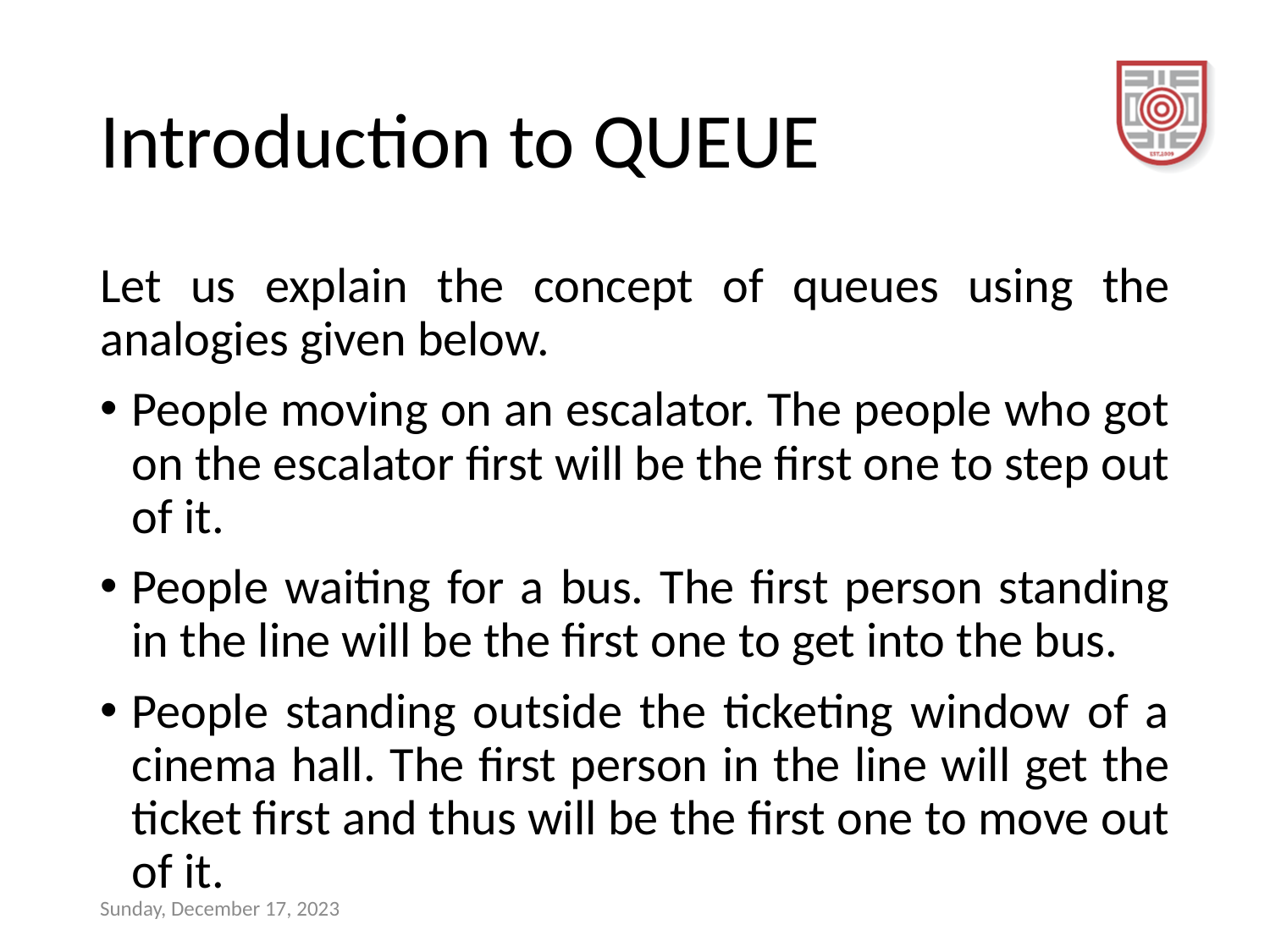

# Introduction to QUEUE
Let us explain the concept of queues using the analogies given below.
People moving on an escalator. The people who got on the escalator first will be the first one to step out of it.
People waiting for a bus. The first person standing in the line will be the first one to get into the bus.
People standing outside the ticketing window of a cinema hall. The first person in the line will get the ticket first and thus will be the first one to move out of it.
Sunday, December 17, 2023